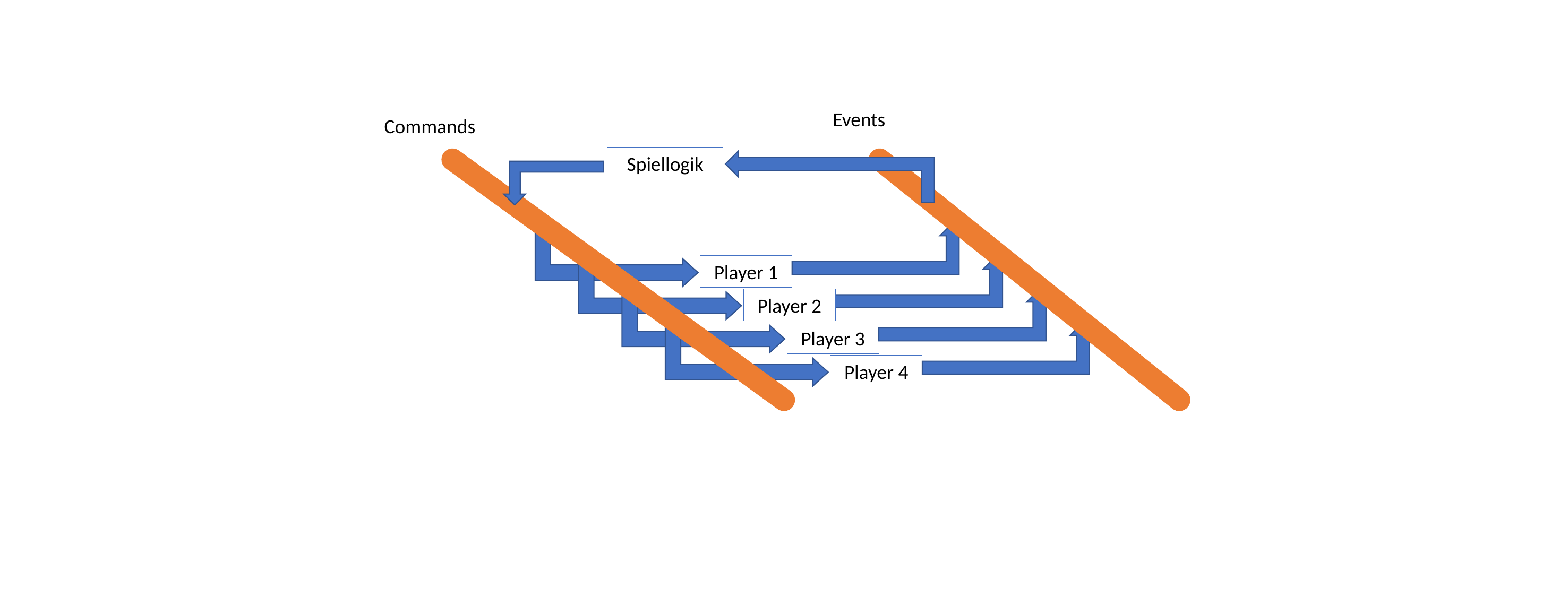

Events
Commands
Spiellogik

Player 1

Player 2

Player 3

Player 4